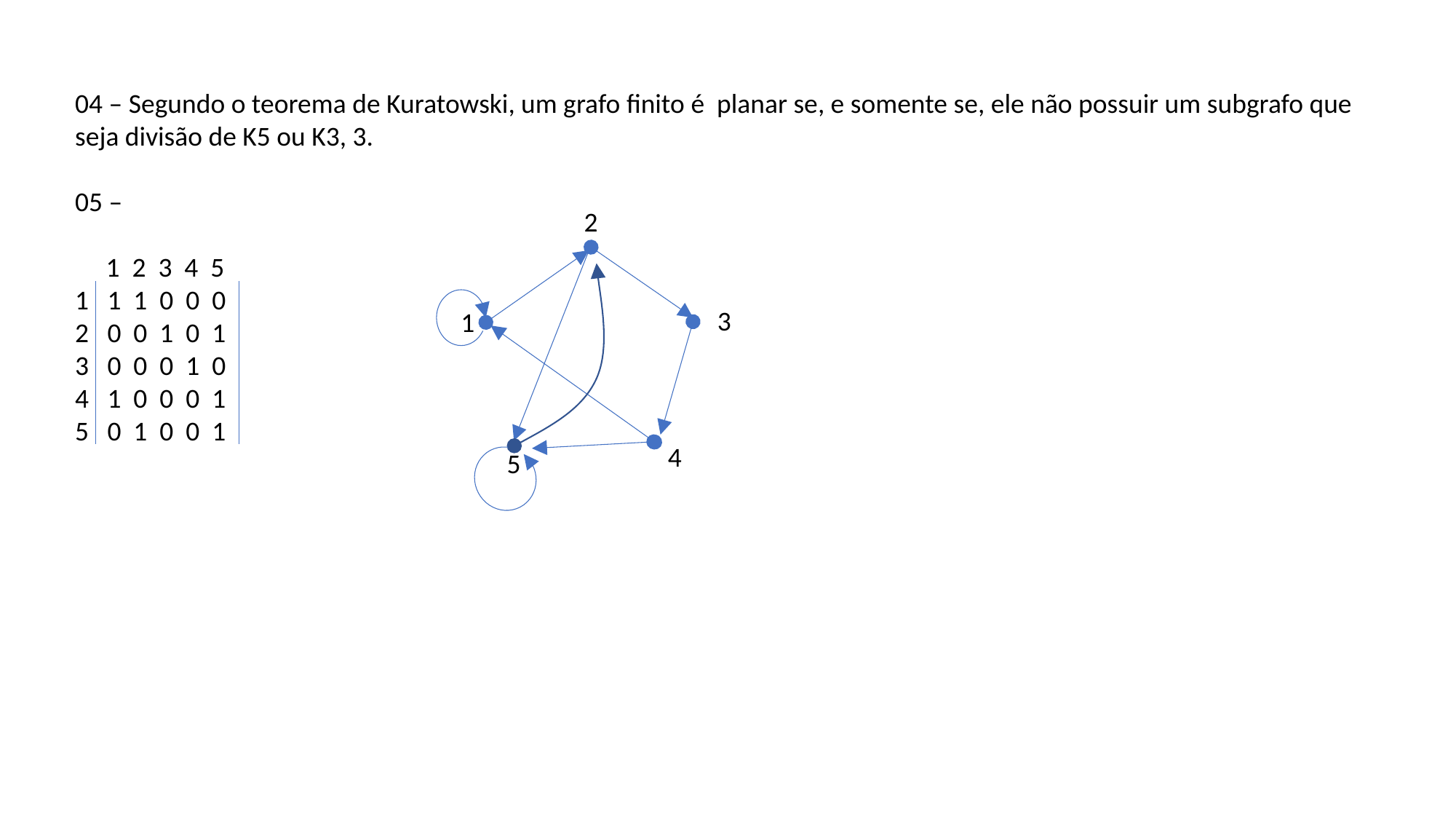

04 – Segundo o teorema de Kuratowski, um grafo finito é  planar se, e somente se, ele não possuir um subgrafo que seja divisão de K5 ou K3, 3.

05 –

     1  2  3  4  5
1   1  1  0  0  0
2   0  0  1  0  1
3   0  0  0  1  0
4   1  0  0  0  1
5   0  1  0  0  1
2

3
1
4
5